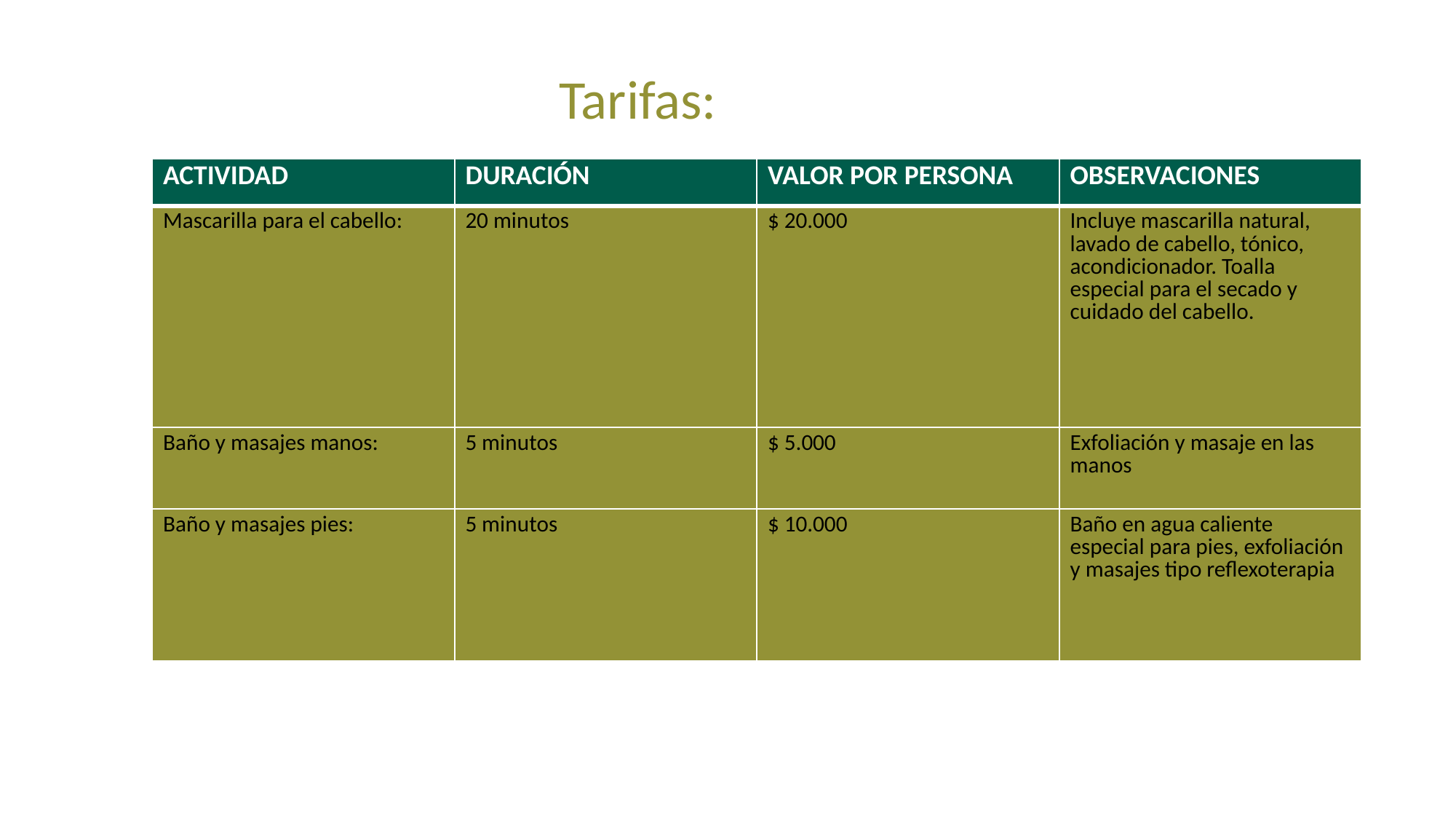

Tarifas:
| ACTIVIDAD | DURACIÓN | VALOR POR PERSONA | OBSERVACIONES |
| --- | --- | --- | --- |
| Mascarilla para el cabello: | 20 minutos | $ 20.000 | Incluye mascarilla natural, lavado de cabello, tónico, acondicionador. Toalla especial para el secado y cuidado del cabello. |
| Baño y masajes manos: | 5 minutos | $ 5.000 | Exfoliación y masaje en las manos |
| Baño y masajes pies: | 5 minutos | $ 10.000 | Baño en agua caliente especial para pies, exfoliación y masajes tipo reflexoterapia |